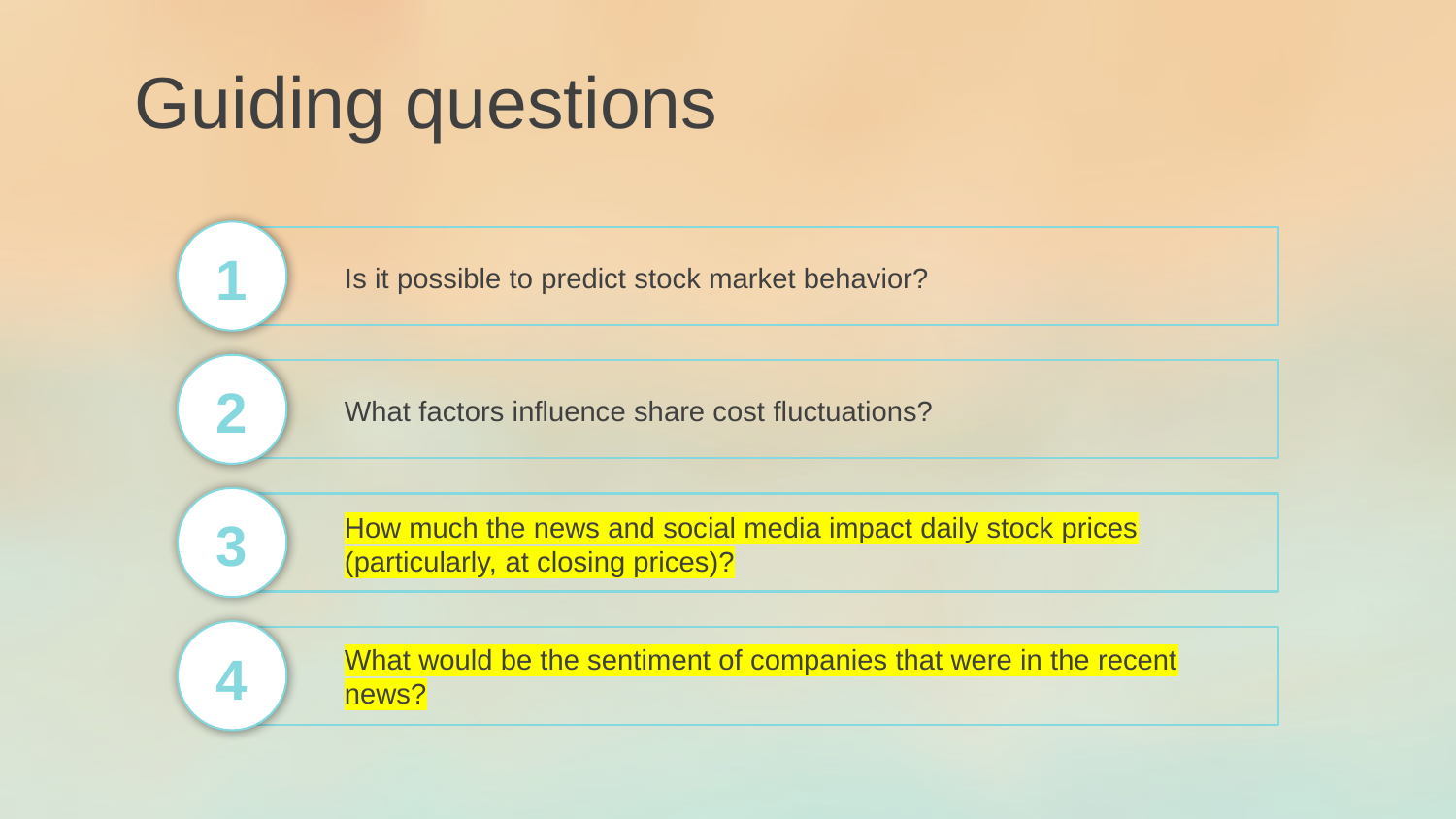

Guiding questions

1
Is it possible to predict stock market behavior?

2
What factors influence share cost fluctuations?

How much the news and social media impact daily stock prices (particularly, at closing prices)?
3

4
What would be the sentiment of companies that were in the recent news?